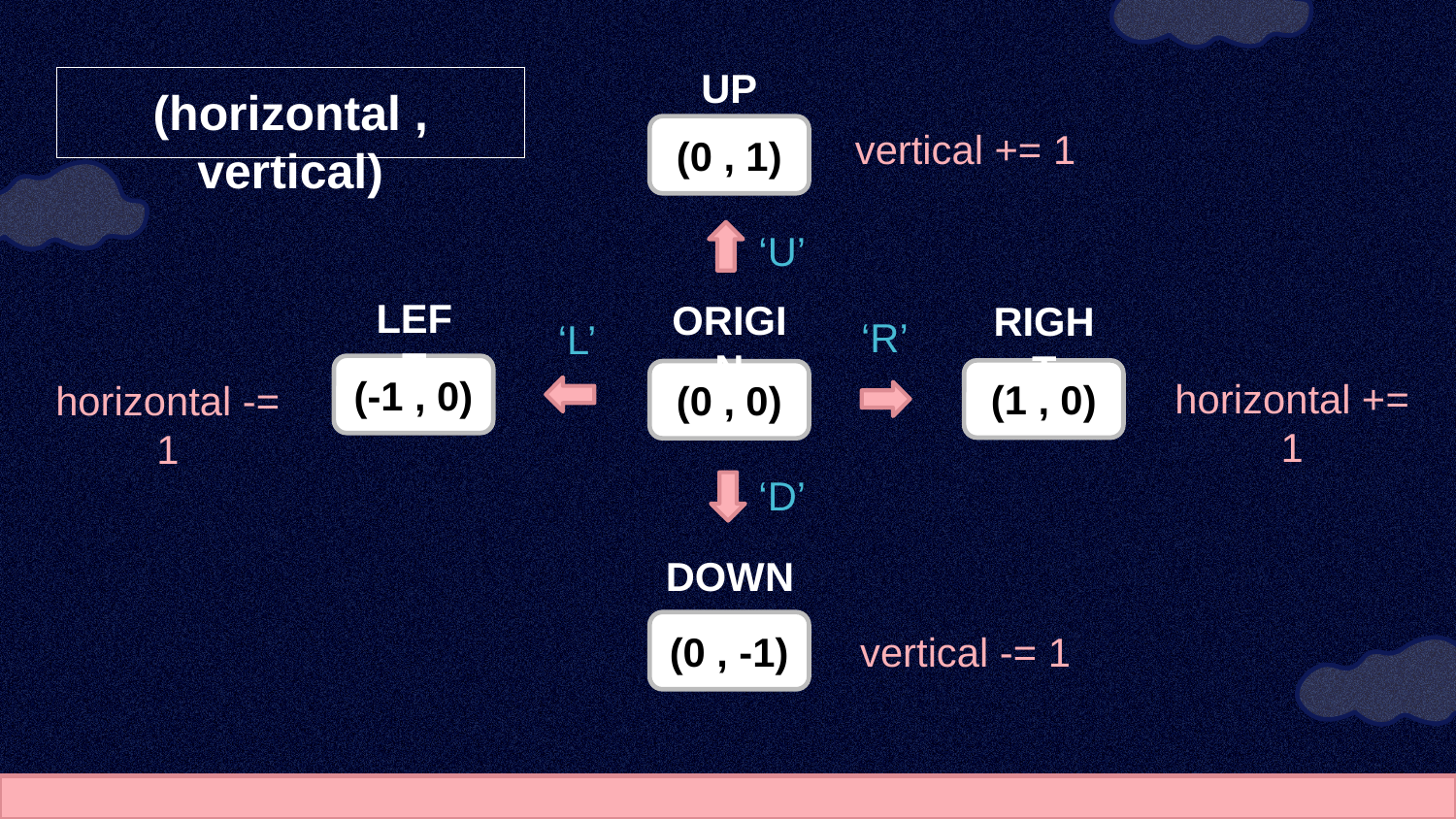

UP
(horizontal , vertical)
vertical += 1
(0 , 1)
‘U’

LEFT
ORIGIN
RIGHT
‘R’
‘L’
(-1 , 0)
horizontal += 1
horizontal -= 1
(1 , 0)
(0 , 0)

‘D’

DOWN
(0 , -1)
vertical -= 1